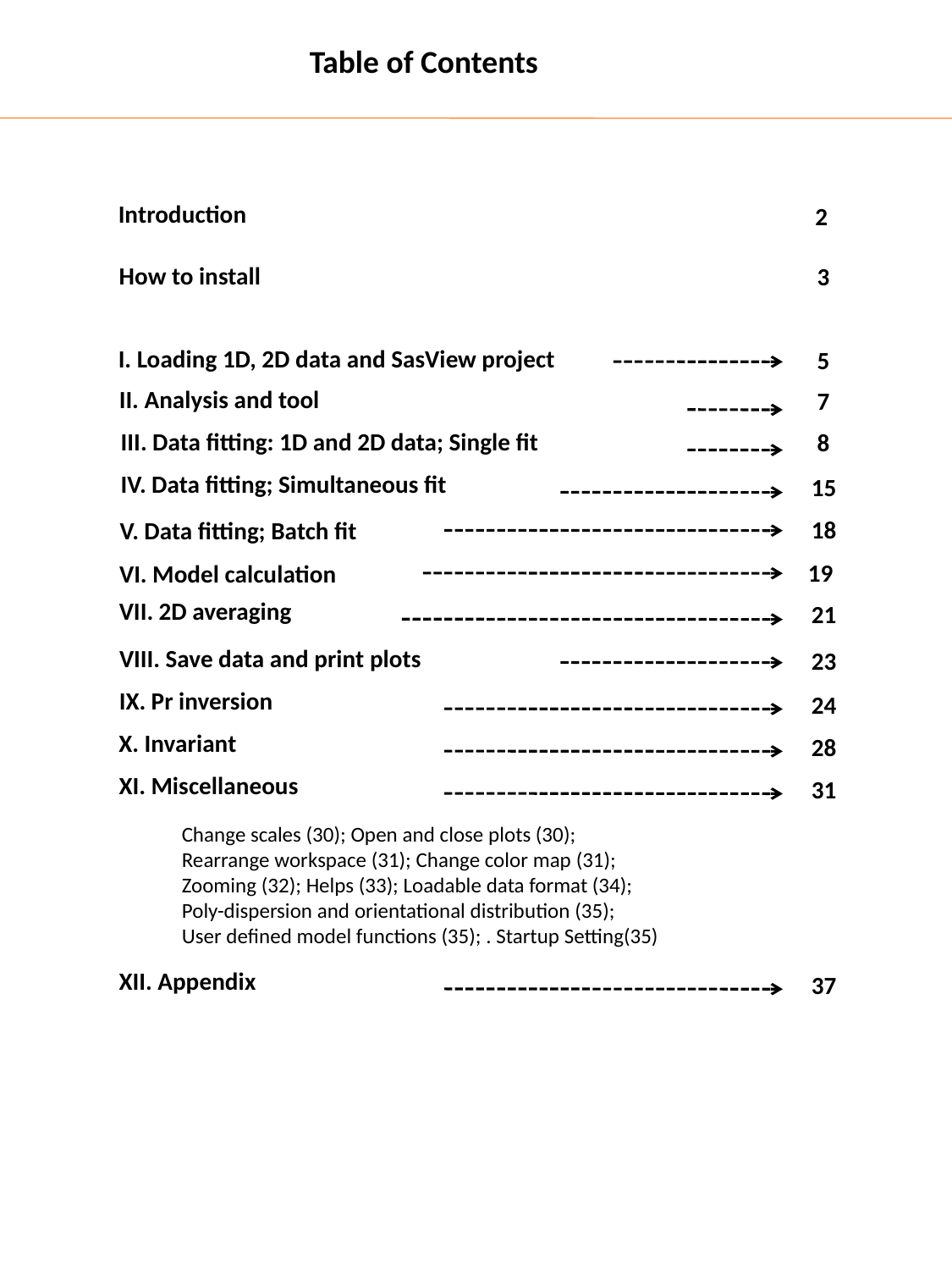

Table of Contents
Introduction
 2
How to install
3
I. Loading 1D, 2D data and SasView project
5
II. Analysis and tool
7
III. Data fitting: 1D and 2D data; Single fit
8
IV. Data fitting; Simultaneous fit
15
18
V. Data fitting; Batch fit
19
VI. Model calculation
VII. 2D averaging
21
VIII. Save data and print plots
23
IX. Pr inversion
24
X. Invariant
28
XI. Miscellaneous
31
Change scales (30); Open and close plots (30);
Rearrange workspace (31); Change color map (31);
Zooming (32); Helps (33); Loadable data format (34);
Poly-dispersion and orientational distribution (35);
User defined model functions (35); . Startup Setting(35)

XII. Appendix
37